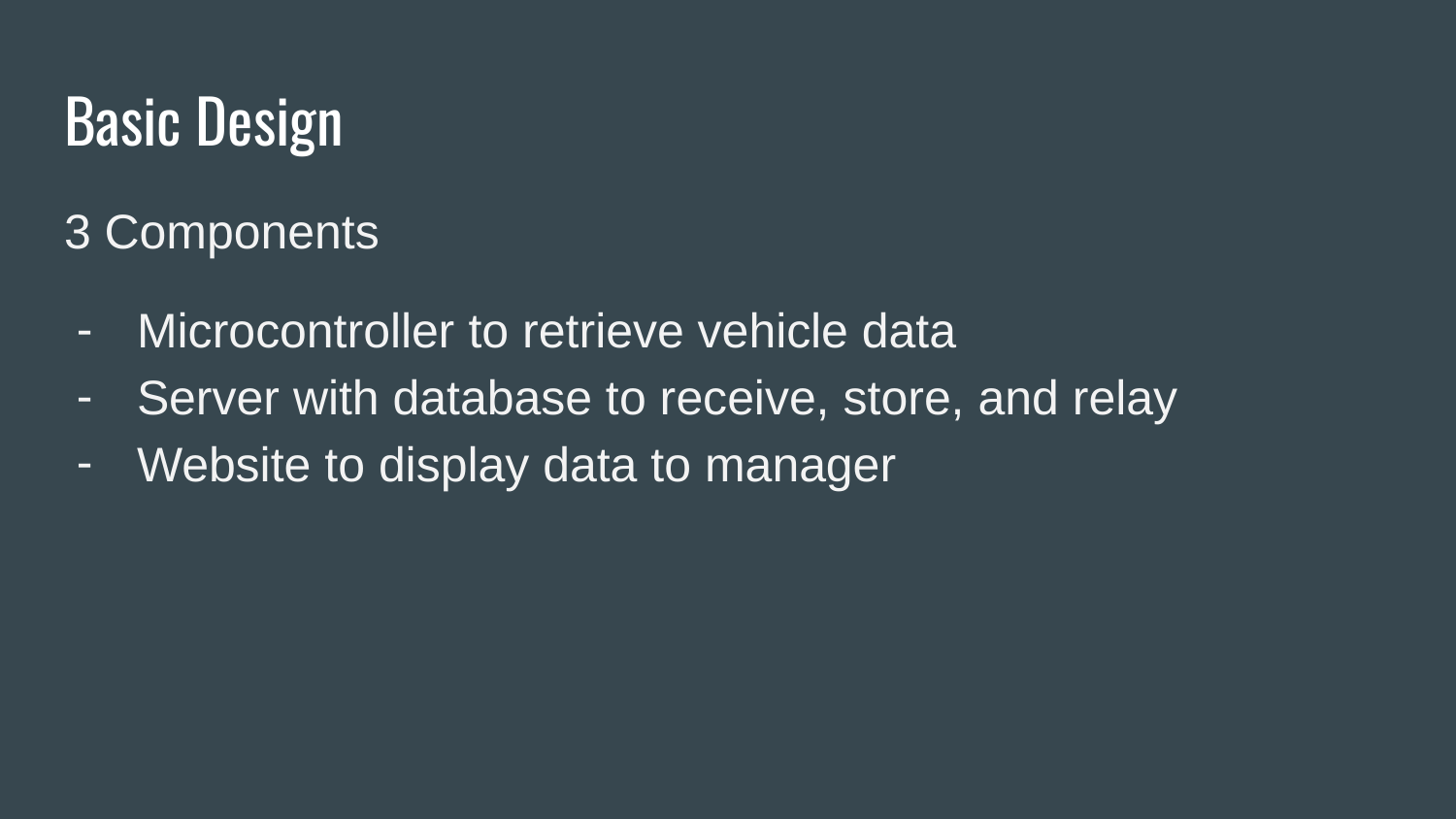

# Basic Design
3 Components
Microcontroller to retrieve vehicle data
Server with database to receive, store, and relay
Website to display data to manager